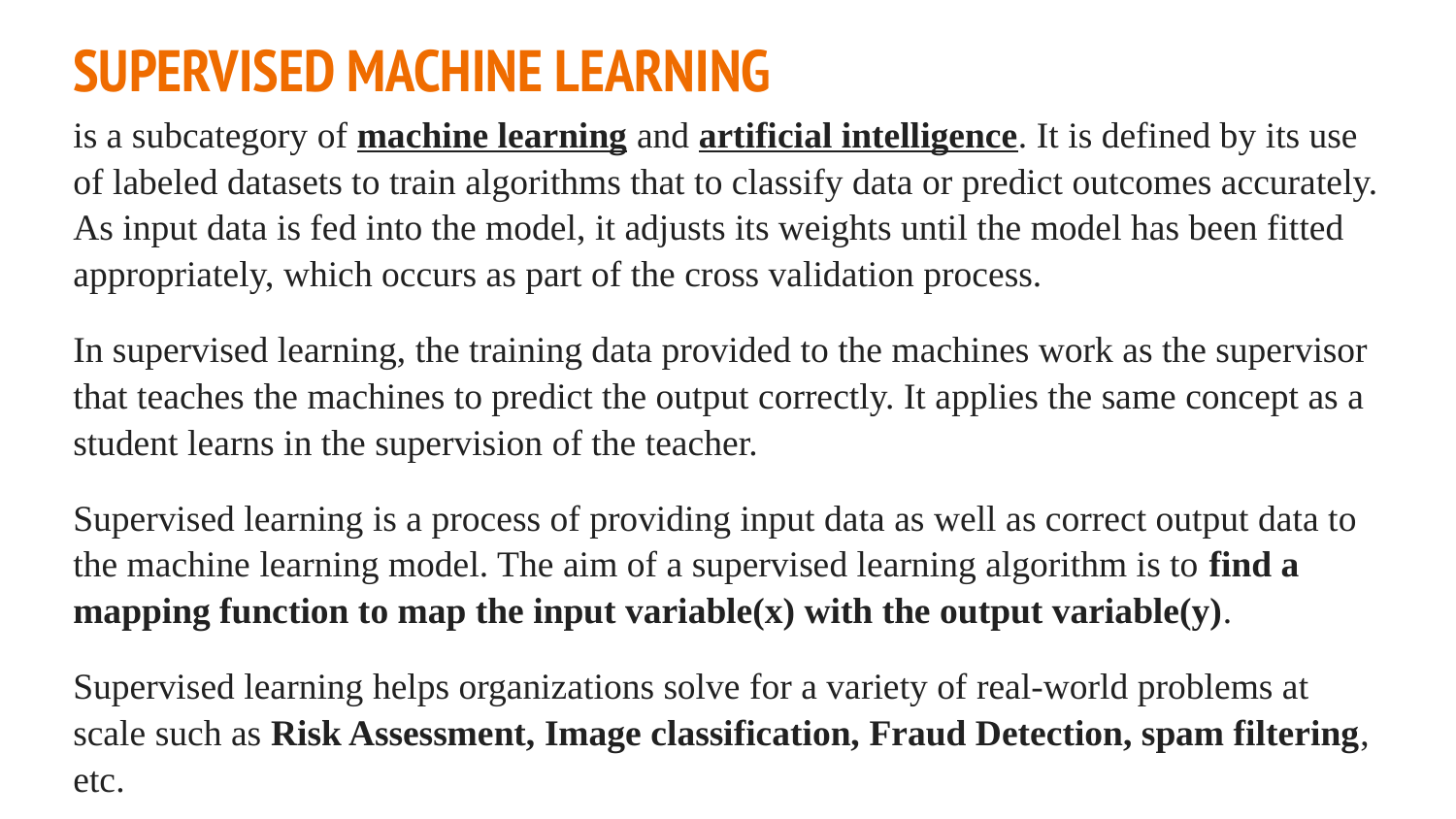

SUPERVISED MACHINE LEARNING
is a subcategory of machine learning and artificial intelligence. It is defined by its use of labeled datasets to train algorithms that to classify data or predict outcomes accurately. As input data is fed into the model, it adjusts its weights until the model has been fitted appropriately, which occurs as part of the cross validation process.
In supervised learning, the training data provided to the machines work as the supervisor that teaches the machines to predict the output correctly. It applies the same concept as a student learns in the supervision of the teacher.
Supervised learning is a process of providing input data as well as correct output data to the machine learning model. The aim of a supervised learning algorithm is to find a mapping function to map the input variable(x) with the output variable(y).
Supervised learning helps organizations solve for a variety of real-world problems at scale such as Risk Assessment, Image classification, Fraud Detection, spam filtering, etc.